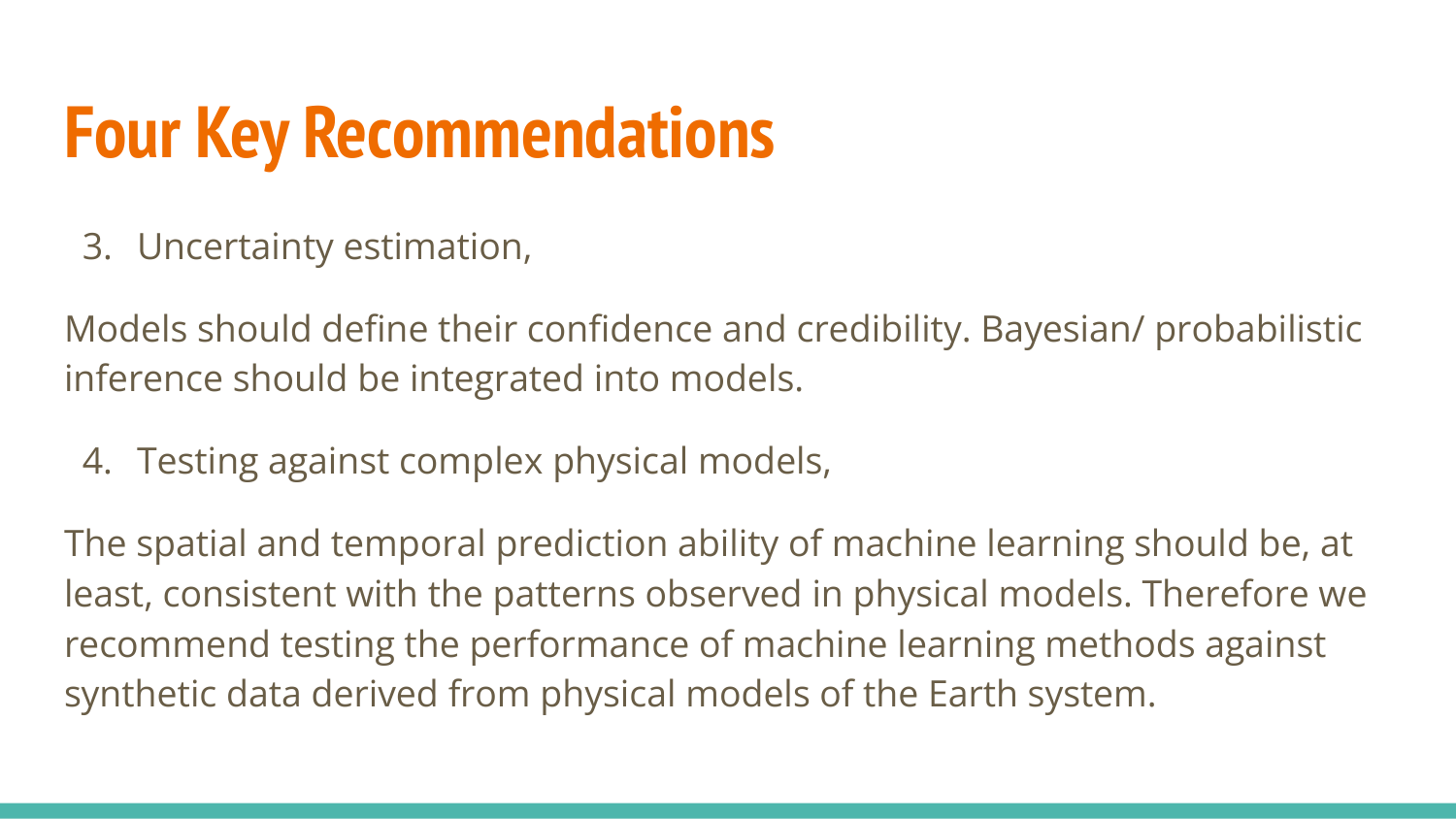

# Four Key Recommendations

Uncertainty estimation,
Models should define their confidence and credibility. Bayesian/ probabilistic inference should be integrated into models.
Testing against complex physical models,
The spatial and temporal prediction ability of machine learning should be, at least, consistent with the patterns observed in physical models. Therefore we recommend testing the performance of machine learning methods against synthetic data derived from physical models of the Earth system.